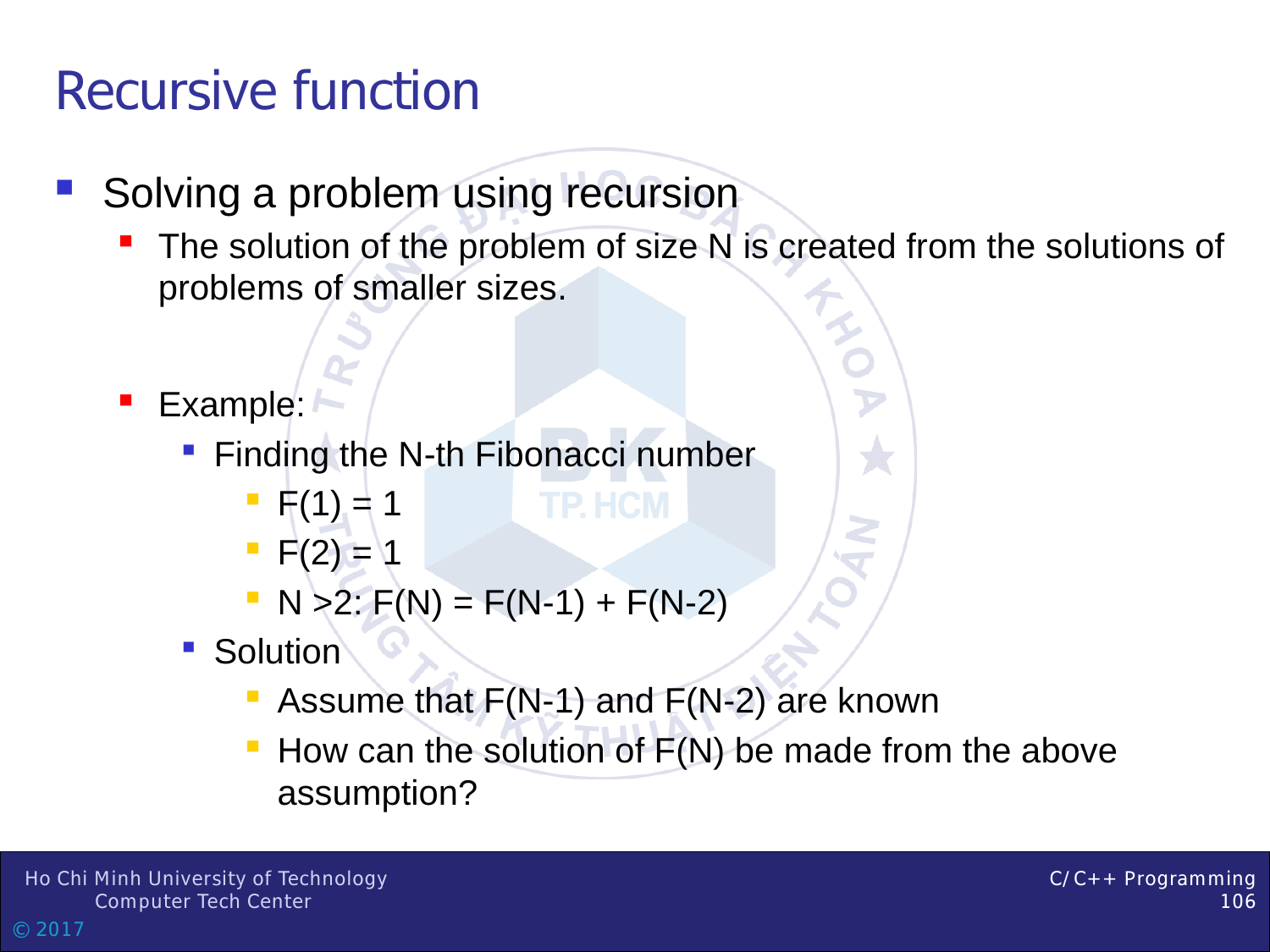

# Recursive function
Solving a problem using recursion
The solution of the problem of size N is created from the solutions of problems of smaller sizes.

Example:
Finding the N-th Fibonacci number
F(1) = 1
F(2) = 1
N >2: F(N) = F(N-1) + F(N-2)
Solution
Assume that F(N-1) and F(N-2) are known
How can the solution of F(N) be made from the above assumption?